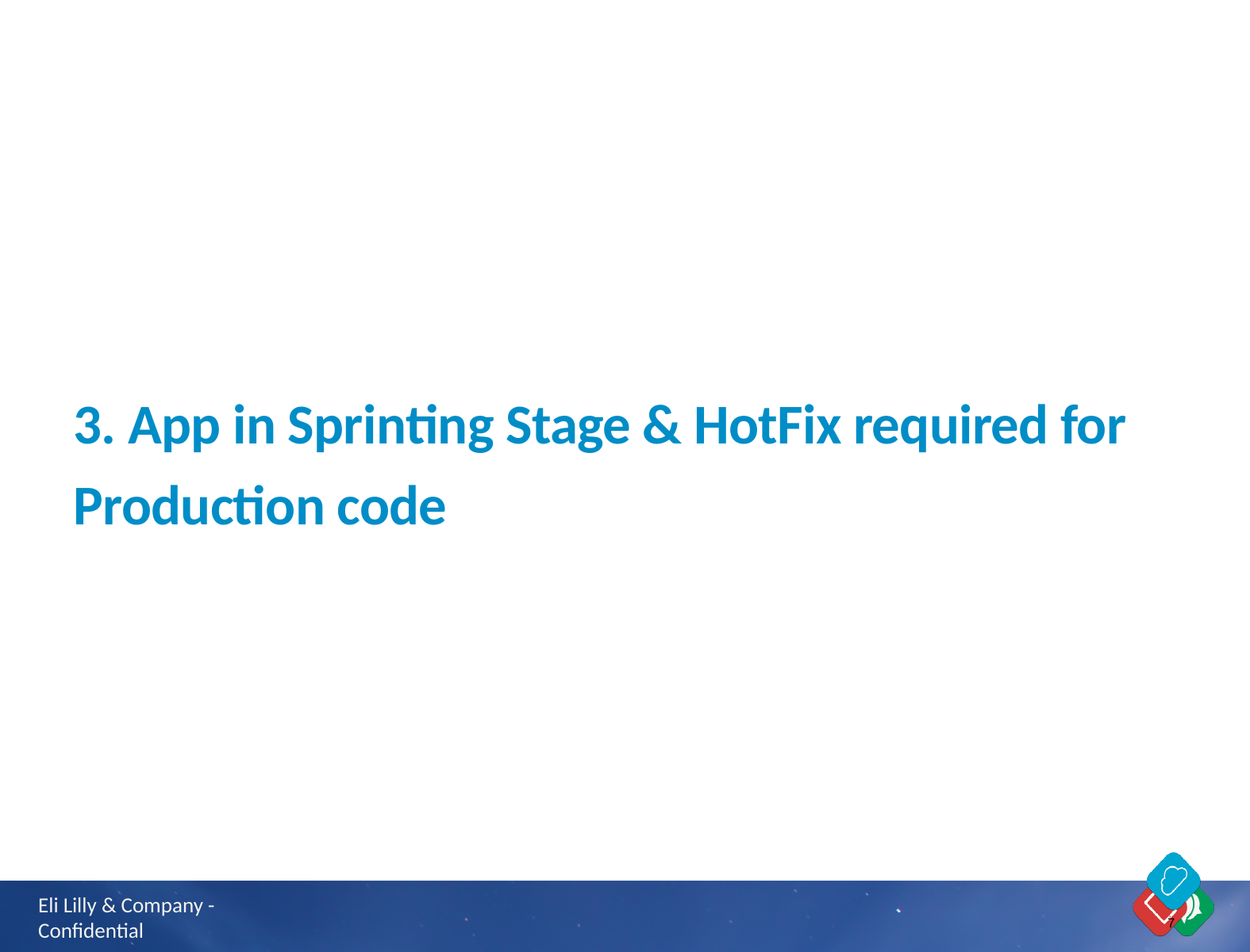

3. App in Sprinting Stage & HotFix required for Production code
7